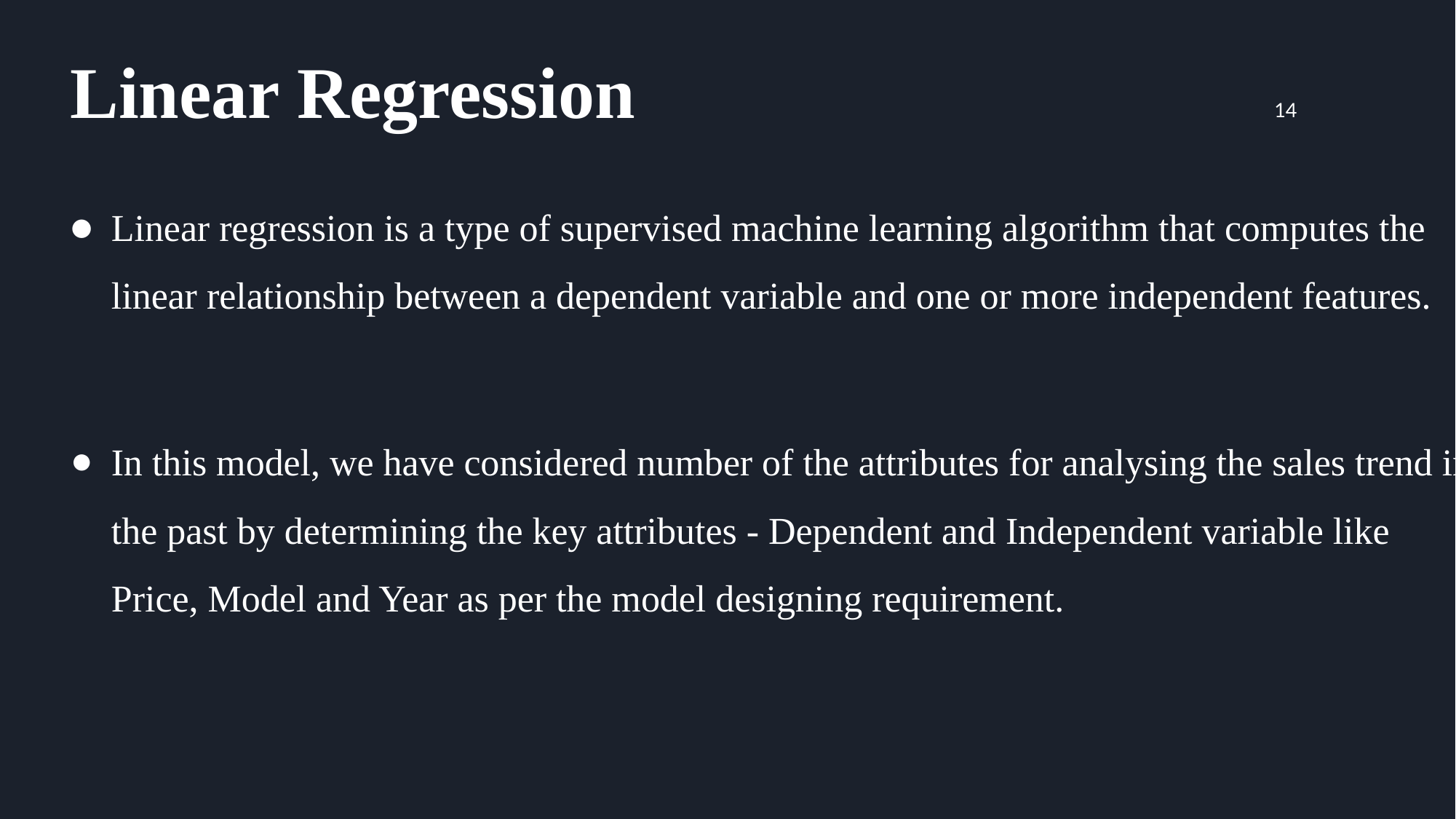

14
# Linear Regression

Linear regression is a type of supervised machine learning algorithm that computes the linear relationship between a dependent variable and one or more independent features.

In this model, we have considered number of the attributes for analysing the sales trend in the past by determining the key attributes - Dependent and Independent variable like Price, Model and Year as per the model designing requirement.